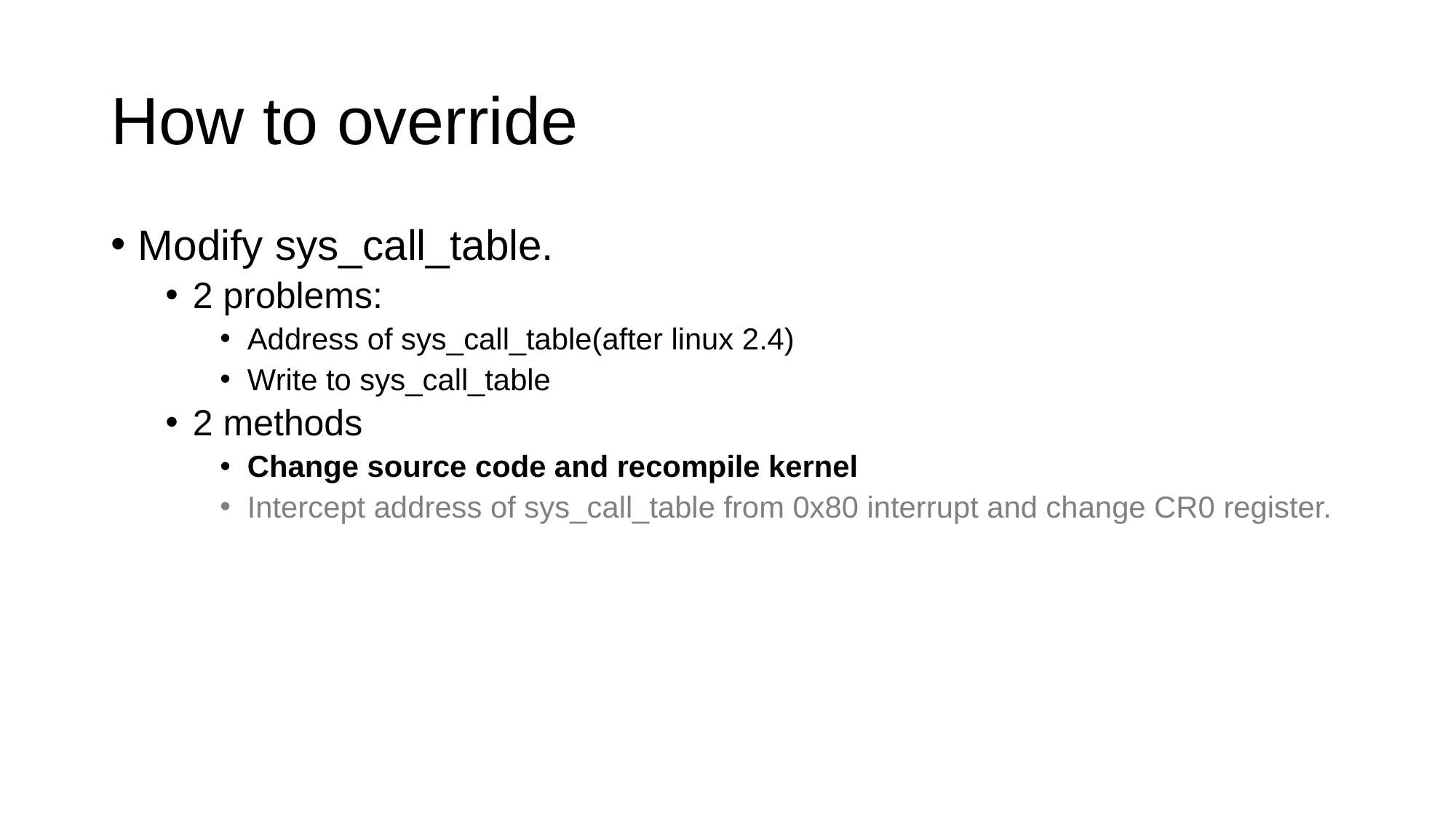

# How to override
Modify sys_call_table.
2 problems:
Address of sys_call_table(after linux 2.4)
Write to sys_call_table
2 methods
Change source code and recompile kernel
Intercept address of sys_call_table from 0x80 interrupt and change CR0 register.